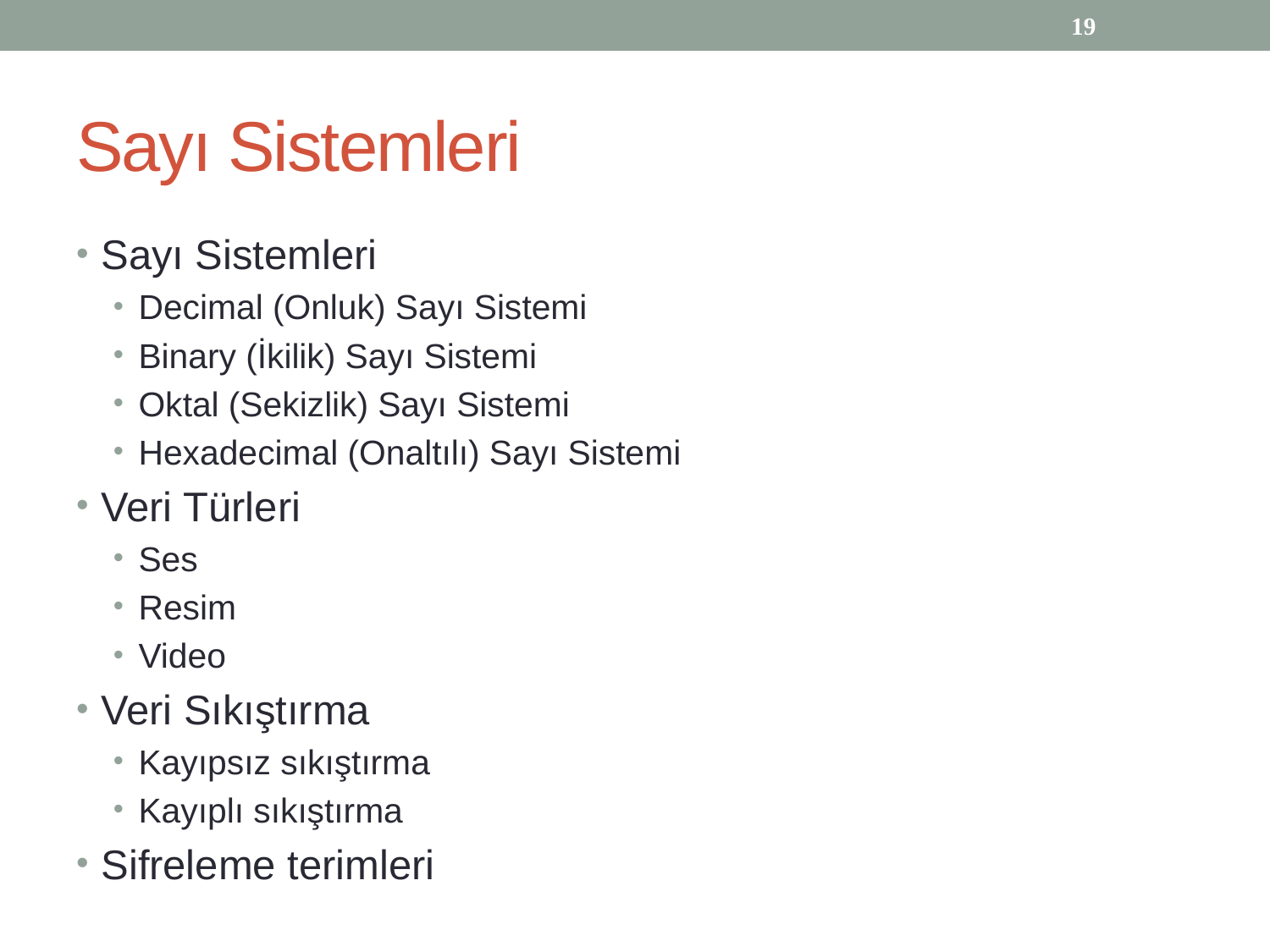

19
# Sayı Sistemleri
Sayı Sistemleri
Decimal (Onluk) Sayı Sistemi
Binary (İkilik) Sayı Sistemi
Oktal (Sekizlik) Sayı Sistemi
Hexadecimal (Onaltılı) Sayı Sistemi
Veri Türleri
Ses
Resim
Video
Veri Sıkıştırma
Kayıpsız sıkıştırma
Kayıplı sıkıştırma
Sifreleme terimleri